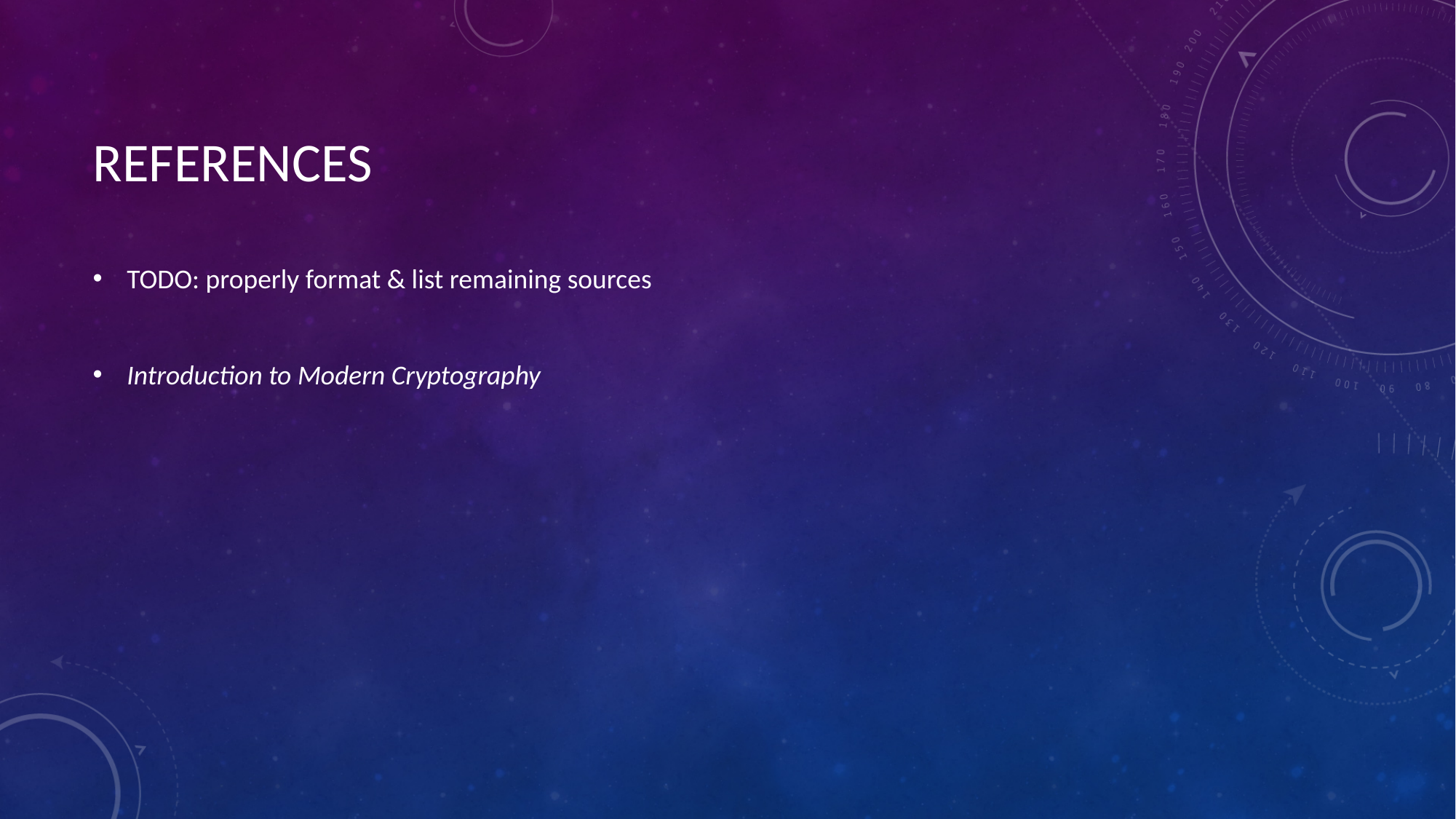

# References
TODO: properly format & list remaining sources

Introduction to Modern Cryptography